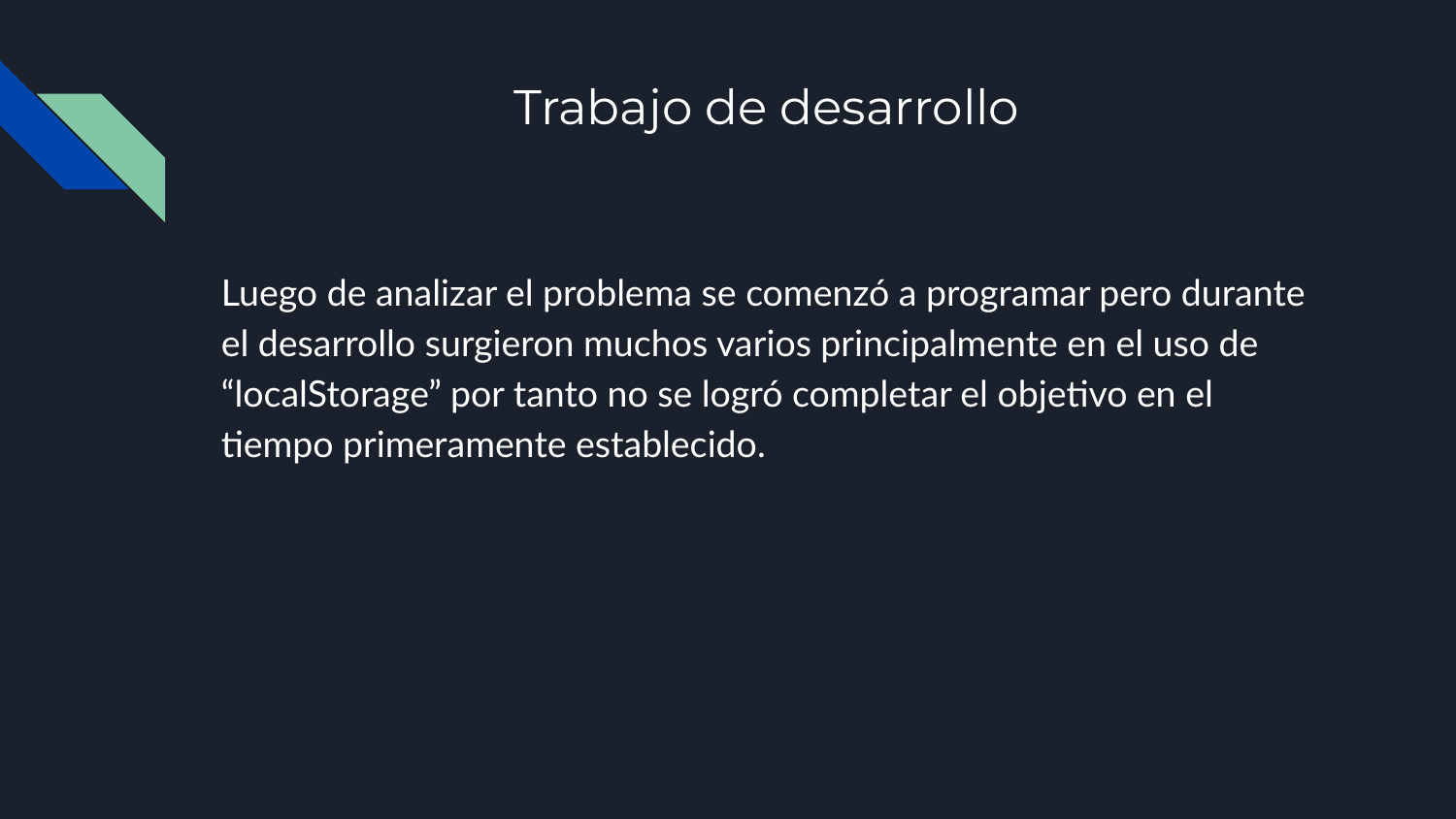

# Trabajo de desarrollo
Luego de analizar el problema se comenzó a programar pero durante el desarrollo surgieron muchos varios principalmente en el uso de “localStorage” por tanto no se logró completar el objetivo en el tiempo primeramente establecido.